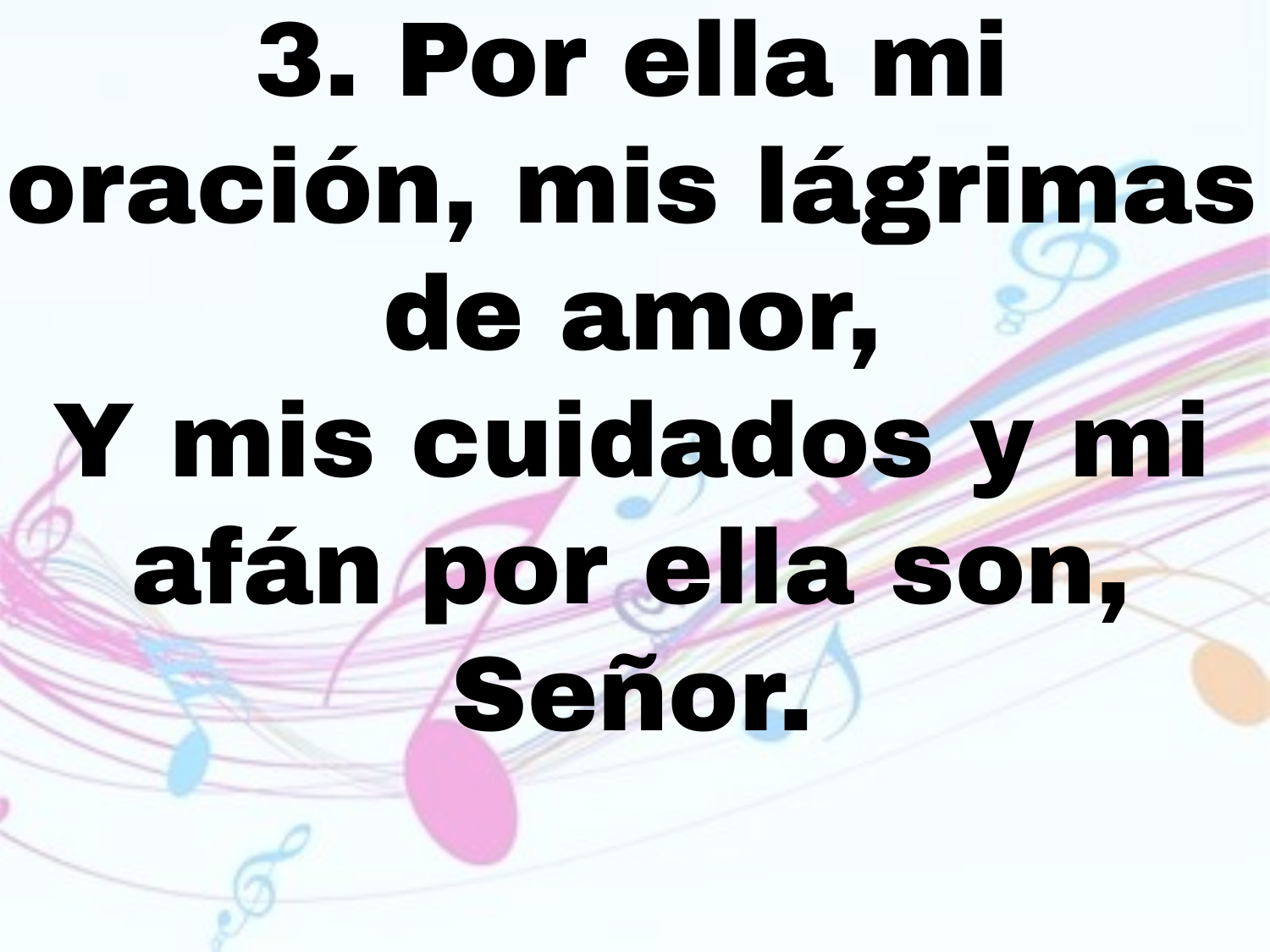

3. Por ella mi oración, mis lágrimas de amor,
Y mis cuidados y mi afán por ella son,
Señor.